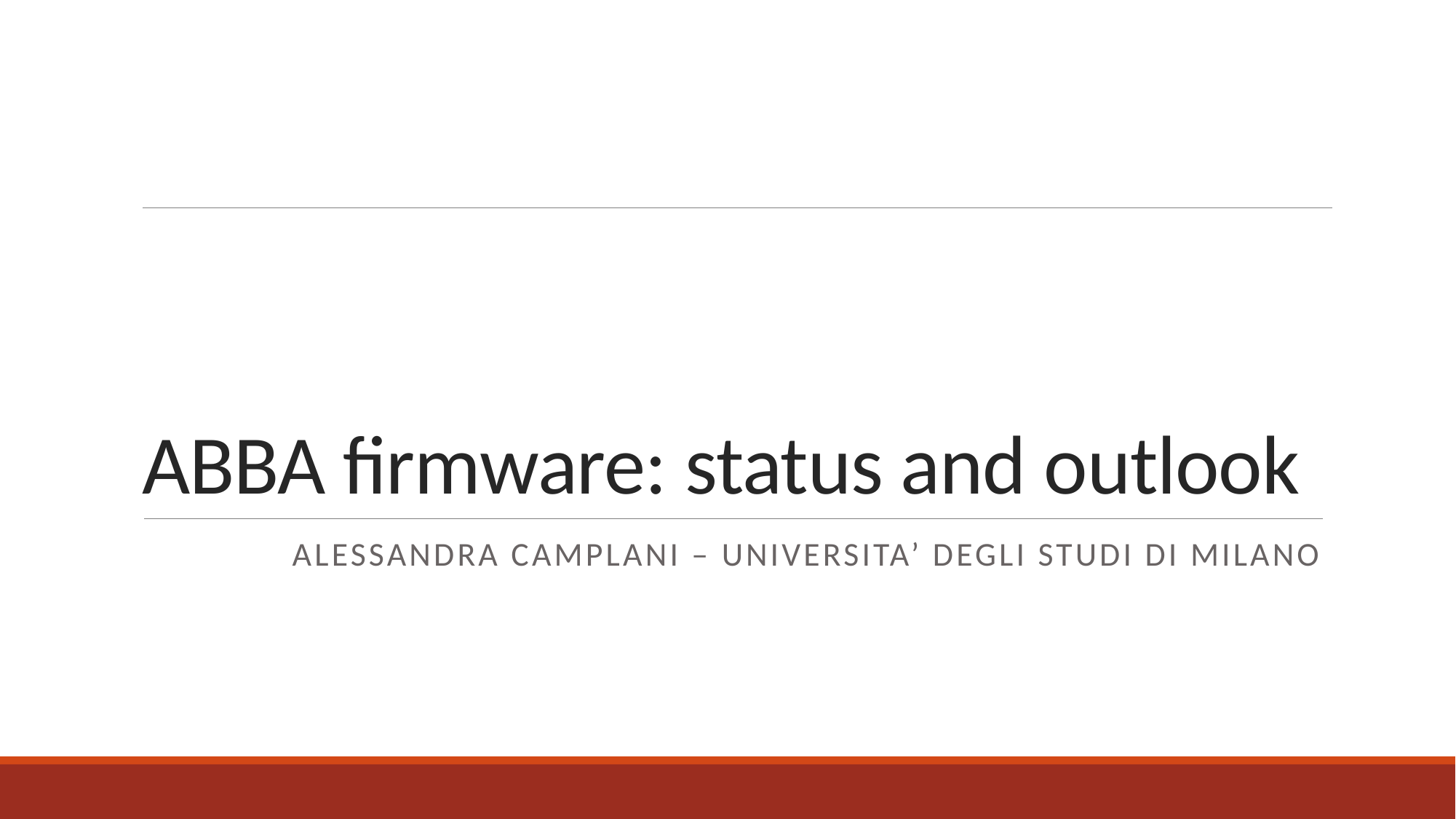

# ABBA firmware: status and outlook
Alessandra Camplani – universita’ degli studi di milano